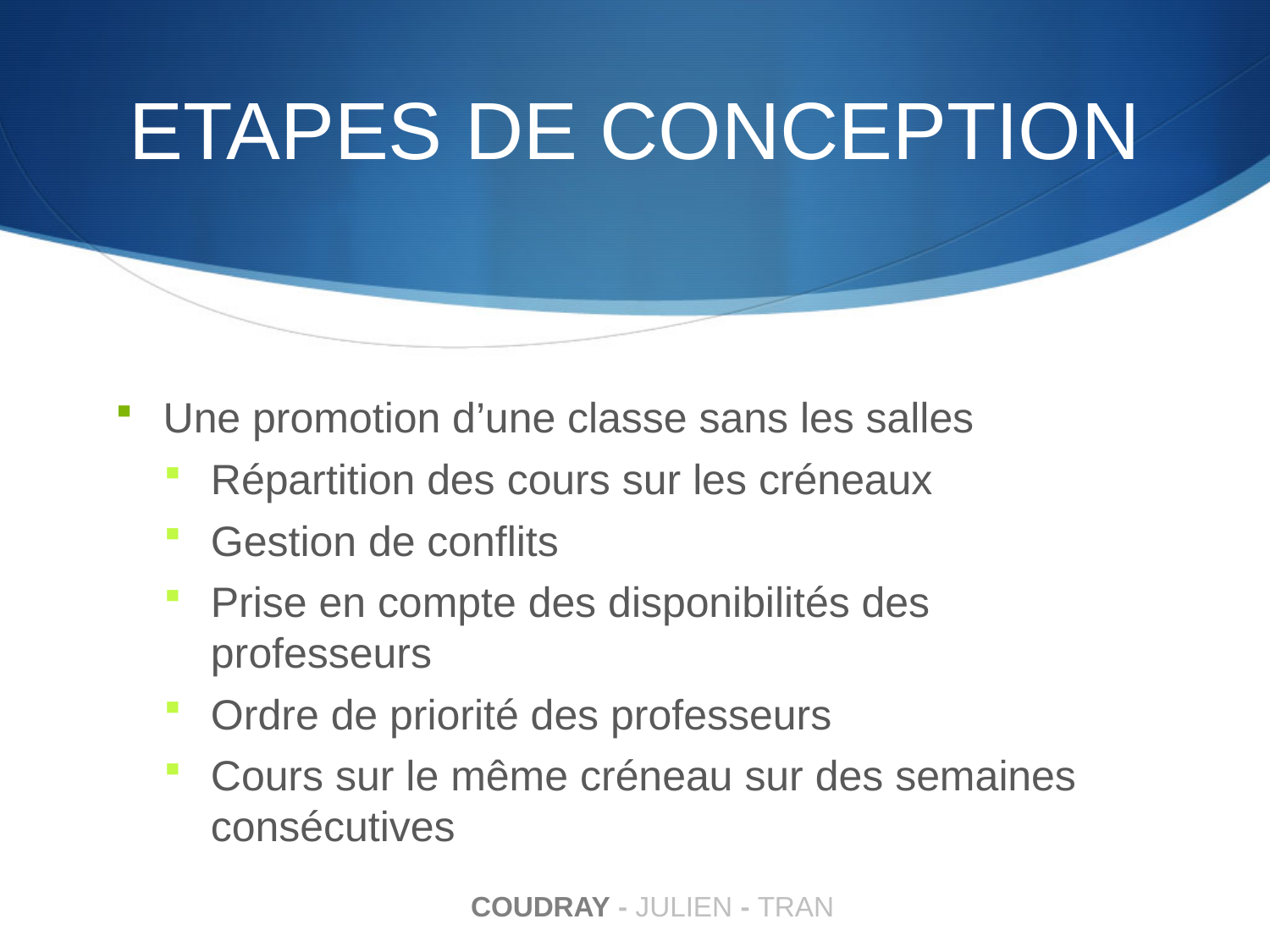

# ETAPES DE CONCEPTION
Une promotion d’une classe sans les salles
Répartition des cours sur les créneaux
Gestion de conflits
Prise en compte des disponibilités des professeurs
Ordre de priorité des professeurs
Cours sur le même créneau sur des semaines consécutives

COUDRAY - JULIEN - TRAN